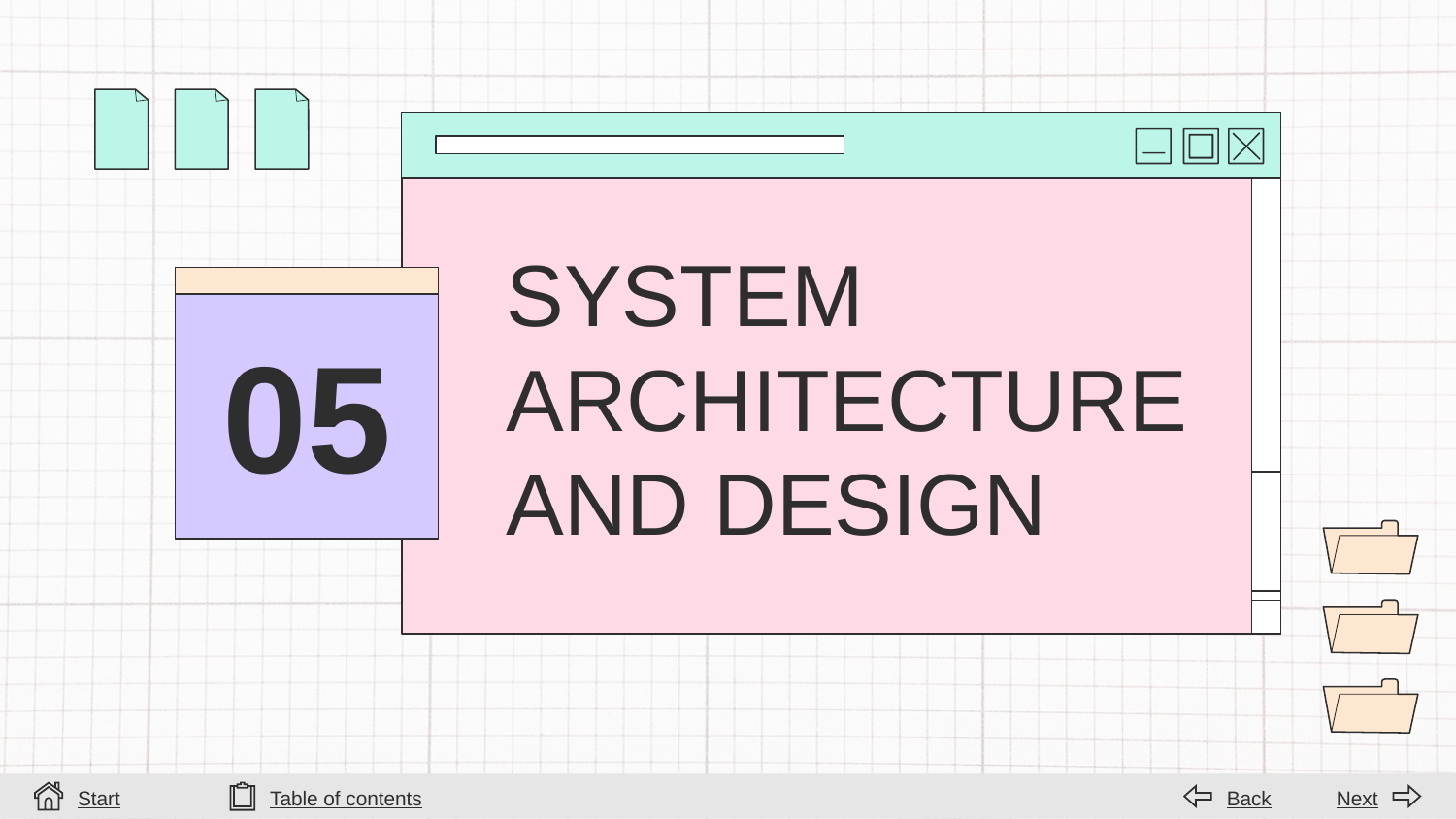

# SYSTEM ARCHITECTURE AND DESIGN

05

Start
Table of contents
Back
Next